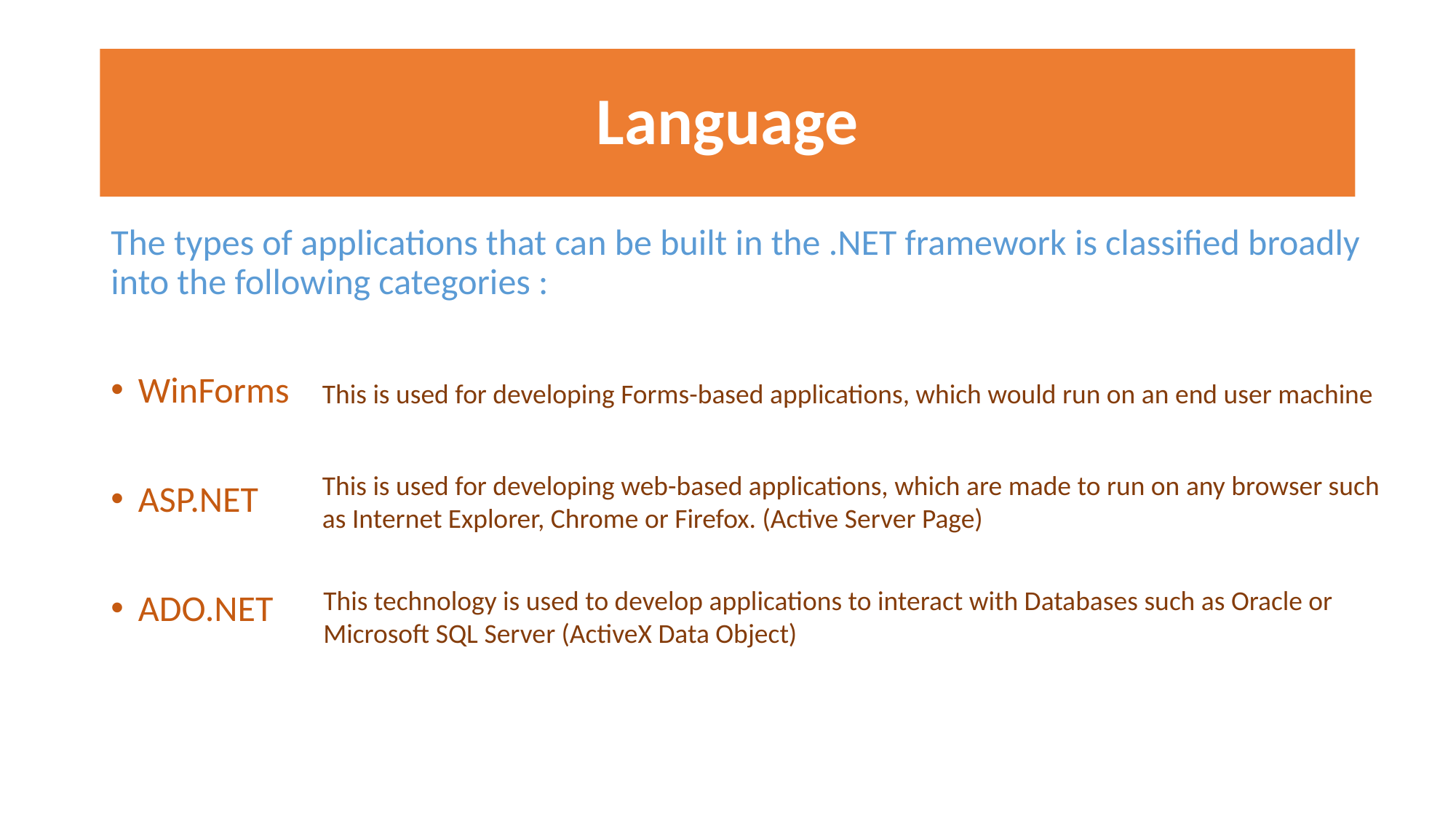

# Language
The types of applications that can be built in the .NET framework is classified broadly into the following categories :

WinForms

ASP.NET

ADO.NET
This is used for developing Forms-based applications, which would run on an end user machine

This is used for developing web-based applications, which are made to run on any browser such as Internet Explorer, Chrome or Firefox. (Active Server Page)
This technology is used to develop applications to interact with Databases such as Oracle or Microsoft SQL Server (ActiveX Data Object)